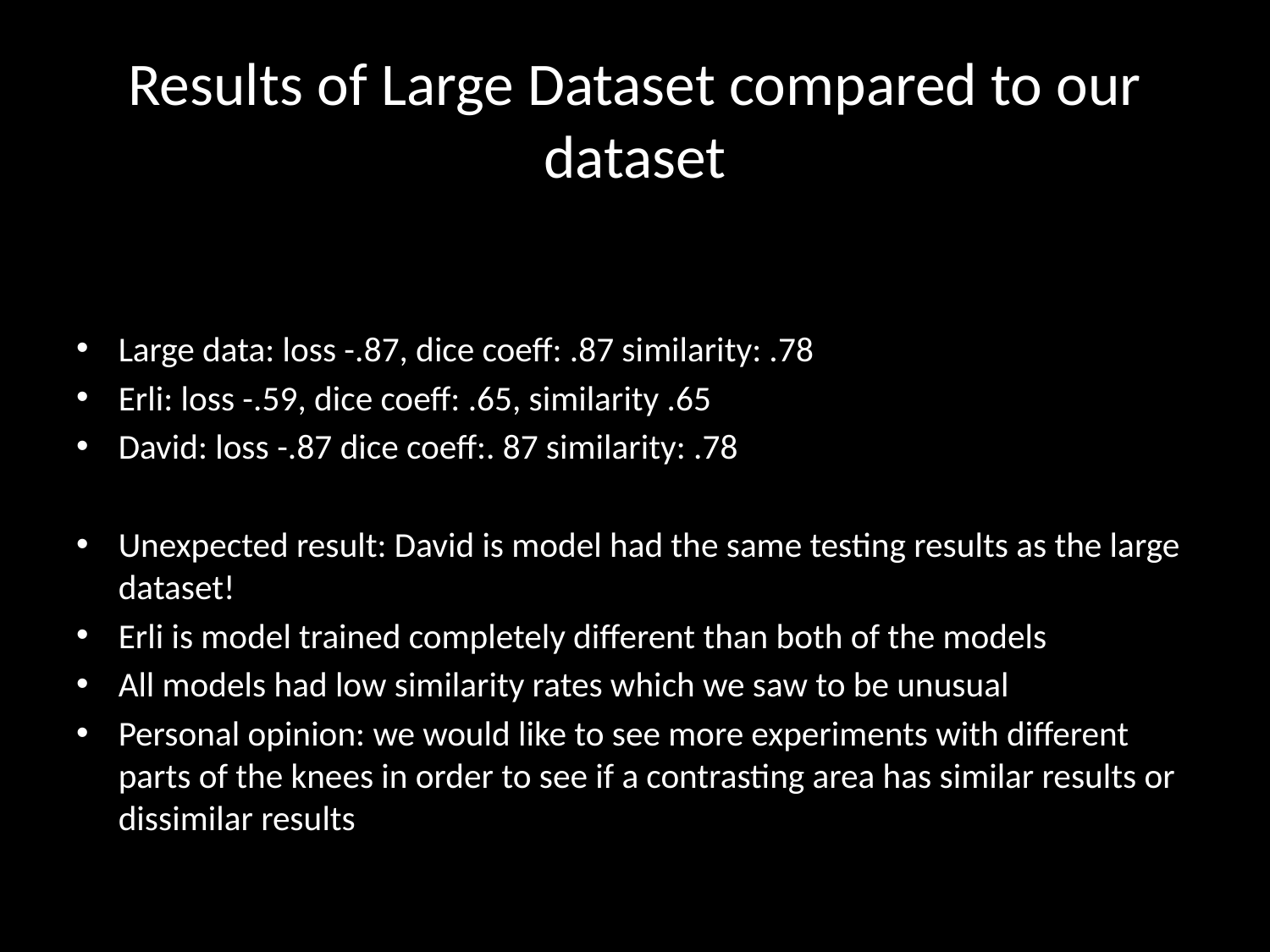

# Results of Large Dataset compared to our dataset

Large data: loss -.87, dice coeff: .87 similarity: .78
Erli: loss -.59, dice coeff: .65, similarity .65
David: loss -.87 dice coeff:. 87 similarity: .78

Unexpected result: David is model had the same testing results as the large dataset!
Erli is model trained completely different than both of the models
All models had low similarity rates which we saw to be unusual
Personal opinion: we would like to see more experiments with different parts of the knees in order to see if a contrasting area has similar results or dissimilar results